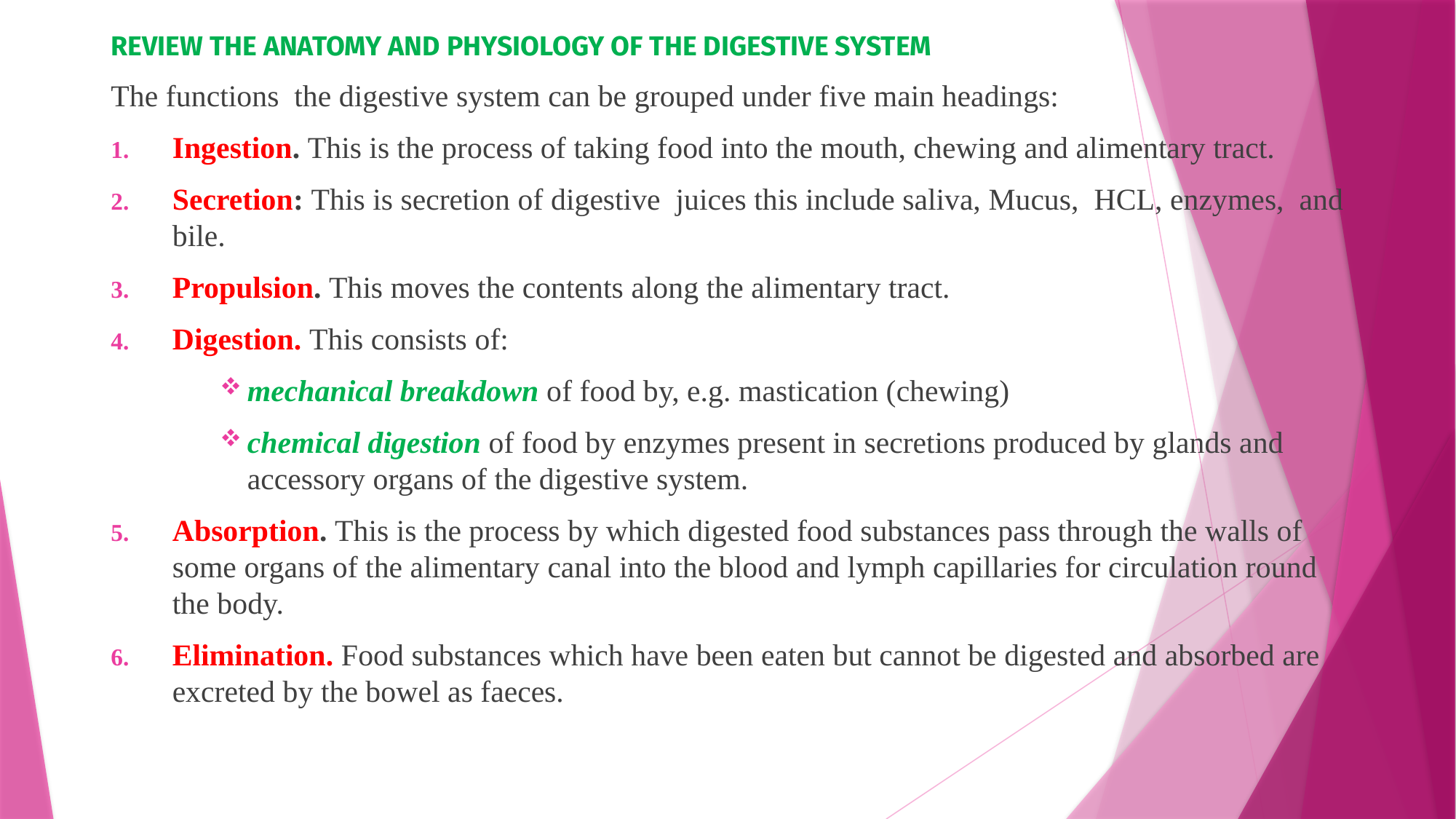

REVIEW THE ANATOMY AND PHYSIOLOGY OF THE DIGESTIVE SYSTEM
The functions  the digestive system can be grouped under five main headings:
Ingestion. This is the process of taking food into the mouth, chewing and alimentary tract.
Secretion: This is secretion of digestive  juices this include saliva, Mucus,  HCL, enzymes,  and bile.
Propulsion. This moves the contents along the alimentary tract.
Digestion. This consists of:
mechanical breakdown of food by, e.g. mastication (chewing)
chemical digestion of food by enzymes present in secretions produced by glands and accessory organs of the digestive system.
Absorption. This is the process by which digested food substances pass through the walls of some organs of the alimentary canal into the blood and lymph capillaries for circulation round the body.
Elimination. Food substances which have been eaten but cannot be digested and absorbed are excreted by the bowel as faeces.